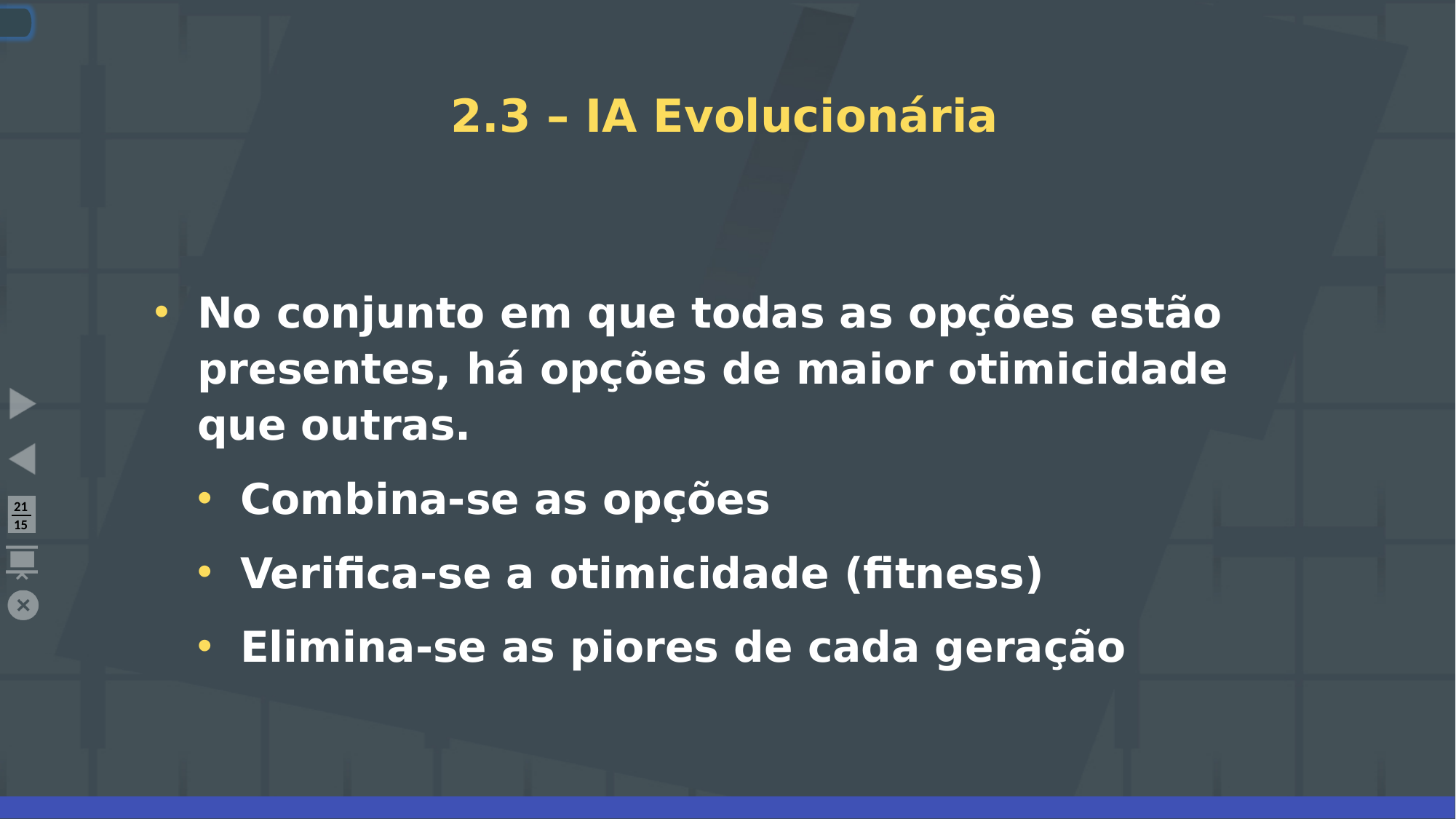

# 2.3 – IA Evolucionária
No conjunto em que todas as opções estão presentes, há opções de maior otimicidade que outras.
Combina-se as opções
Verifica-se a otimicidade (fitness)
Elimina-se as piores de cada geração